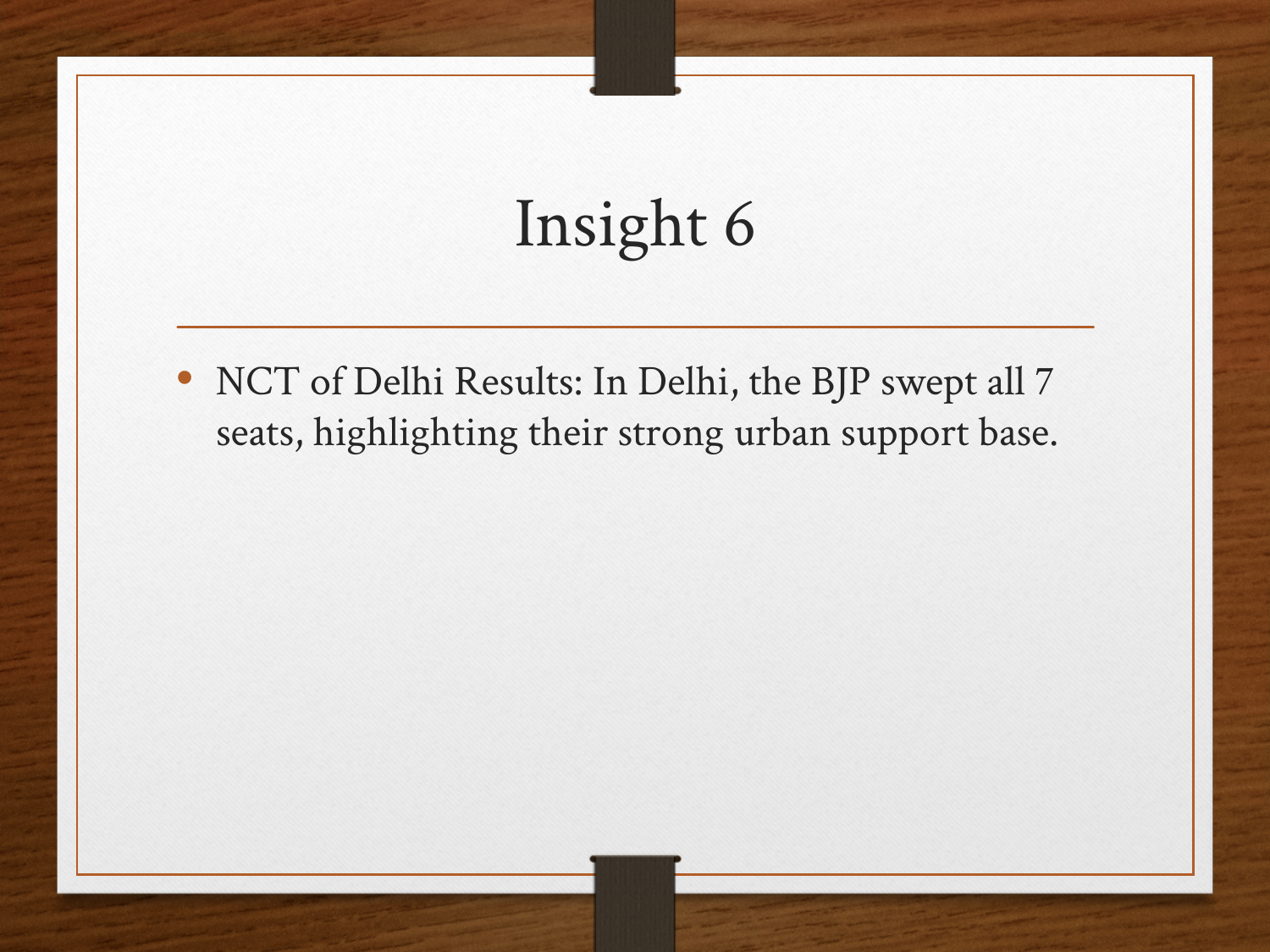

# Insight 6
NCT of Delhi Results: In Delhi, the BJP swept all 7 seats, highlighting their strong urban support base.